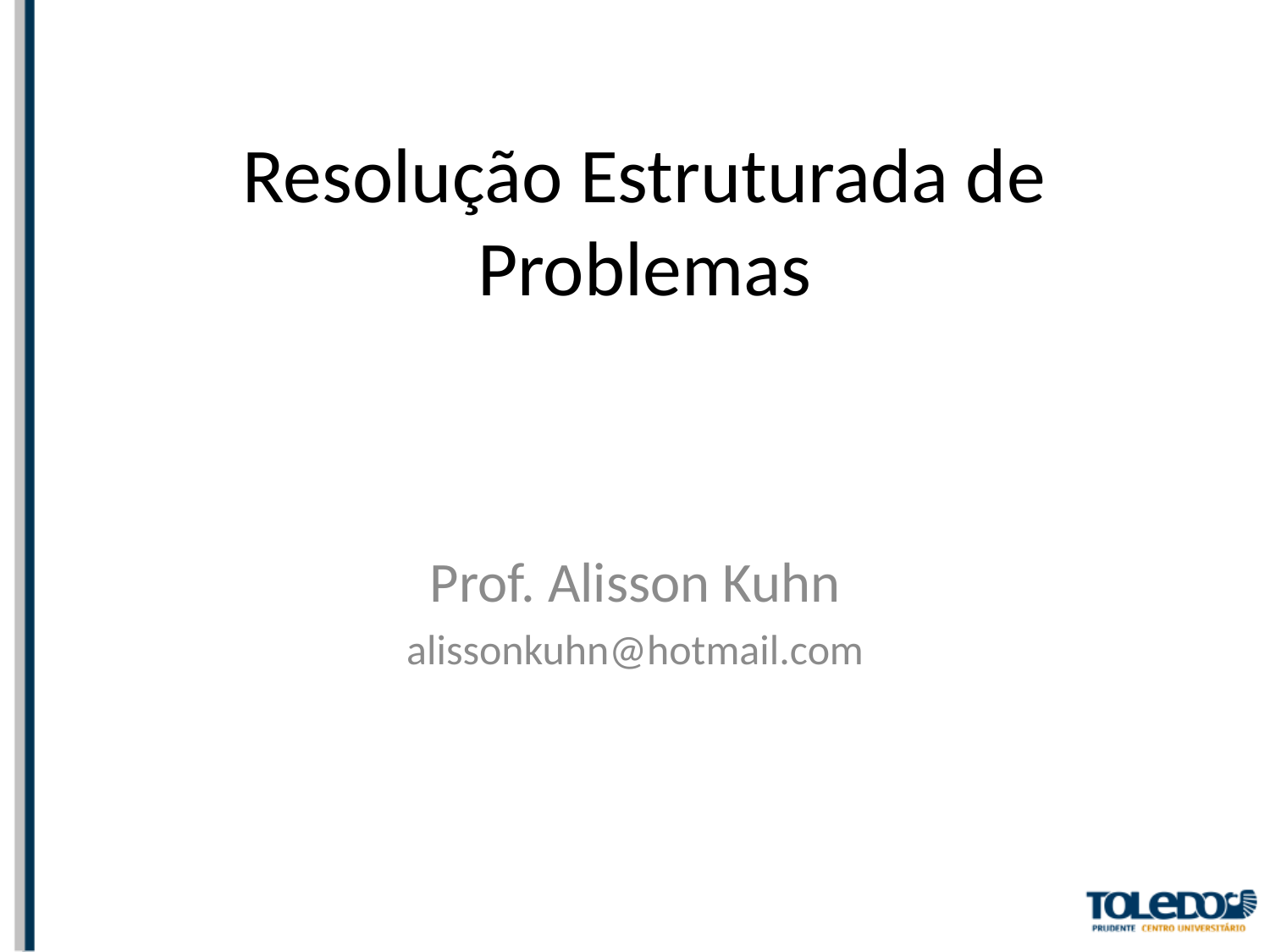

# Resolução Estruturada de Problemas
Prof. Alisson Kuhn
alissonkuhn@hotmail.com